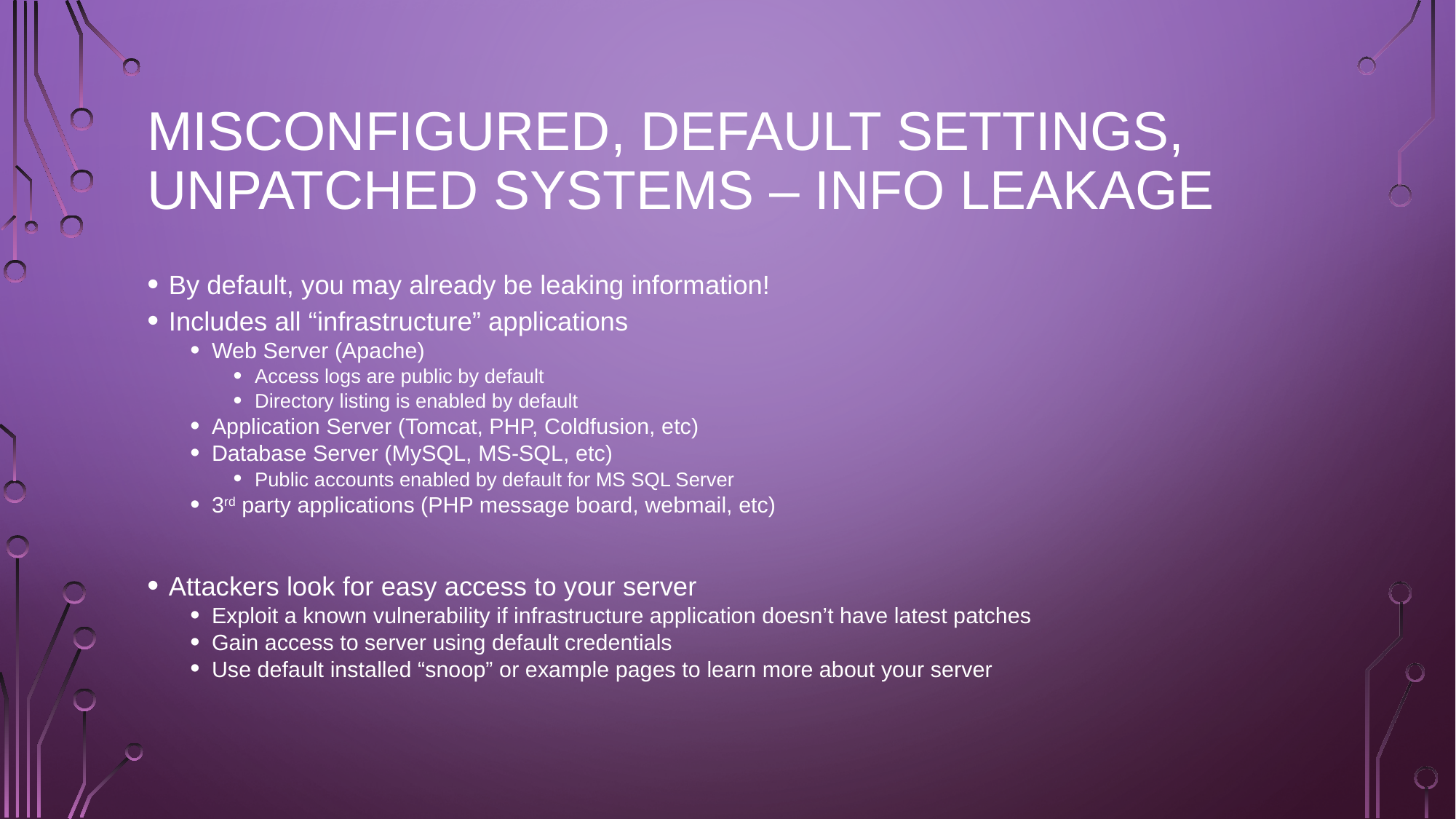

# Misconfigured, Default Settings, Unpatched Systems – Info Leakage
By default, you may already be leaking information!
Includes all “infrastructure” applications
Web Server (Apache)
Access logs are public by default
Directory listing is enabled by default
Application Server (Tomcat, PHP, Coldfusion, etc)
Database Server (MySQL, MS-SQL, etc)
Public accounts enabled by default for MS SQL Server
3rd party applications (PHP message board, webmail, etc)

Attackers look for easy access to your server
Exploit a known vulnerability if infrastructure application doesn’t have latest patches
Gain access to server using default credentials
Use default installed “snoop” or example pages to learn more about your server